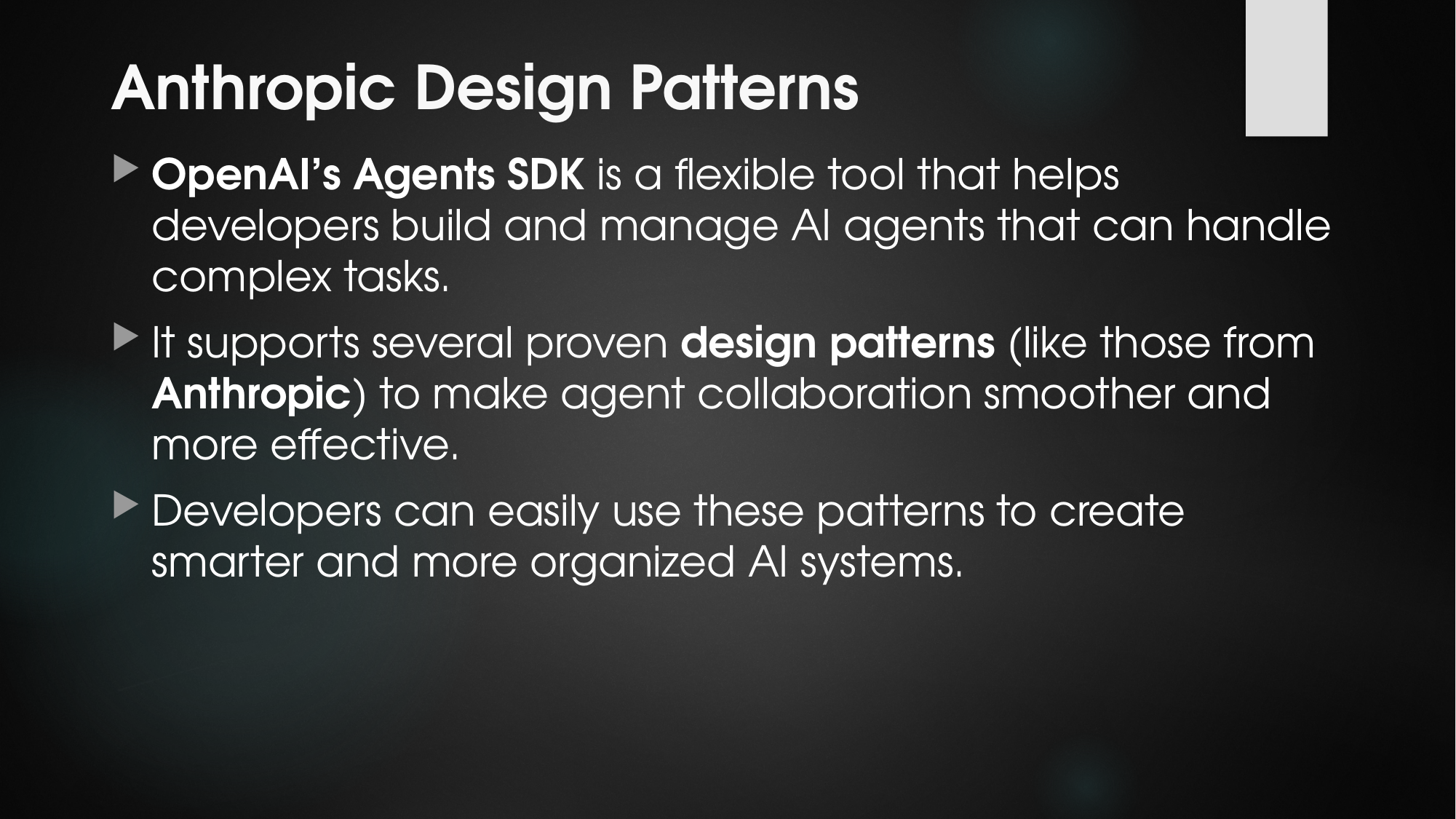

# Anthropic Design Patterns
OpenAI’s Agents SDK is a flexible tool that helps developers build and manage AI agents that can handle complex tasks.
It supports several proven design patterns (like those from Anthropic) to make agent collaboration smoother and more effective.
Developers can easily use these patterns to create smarter and more organized AI systems.